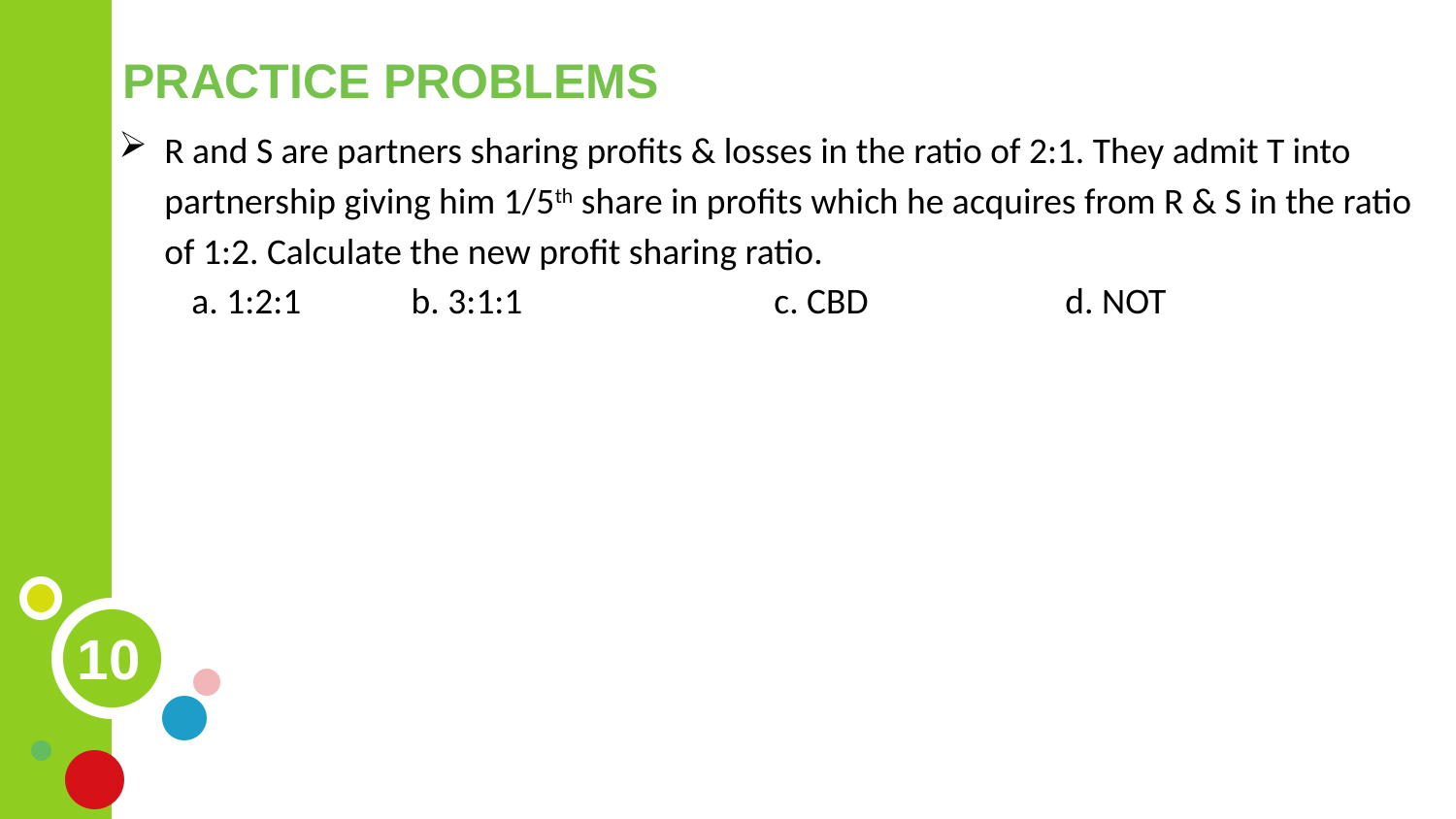

PRACTICE PROBLEMS
R and S are partners sharing profits & losses in the ratio of 2:1. They admit T into        partnership giving him 1/5th share in profits which he acquires from R & S in the ratio of 1:2. Calculate the new profit sharing ratio.
a. 1:2:1	         b. 3:1:1		c. CBD		d. NOT
10